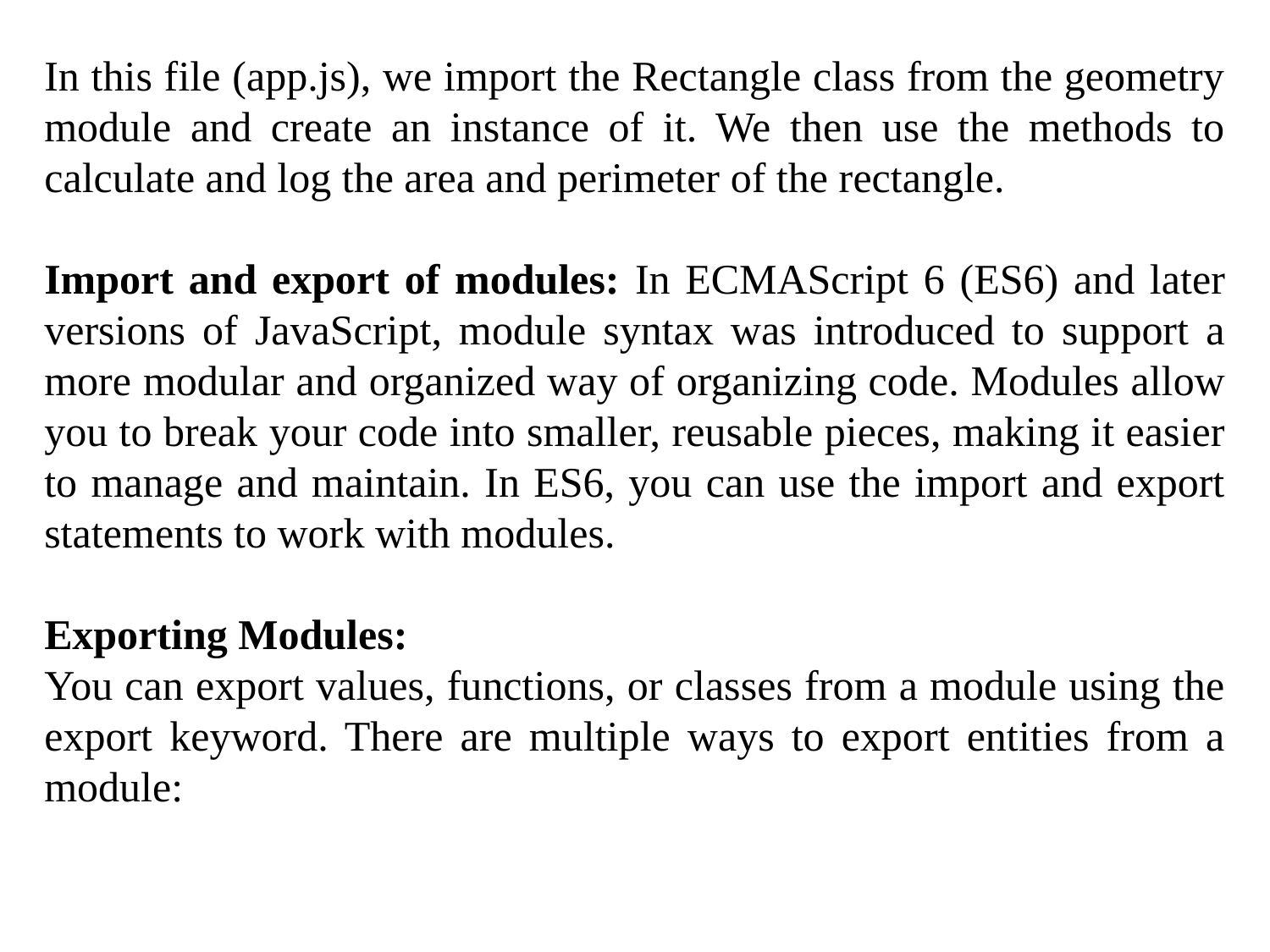

In this file (app.js), we import the Rectangle class from the geometry module and create an instance of it. We then use the methods to calculate and log the area and perimeter of the rectangle.

Import and export of modules: In ECMAScript 6 (ES6) and later versions of JavaScript, module syntax was introduced to support a more modular and organized way of organizing code. Modules allow you to break your code into smaller, reusable pieces, making it easier to manage and maintain. In ES6, you can use the import and export statements to work with modules.

Exporting Modules:
You can export values, functions, or classes from a module using the export keyword. There are multiple ways to export entities from a module: